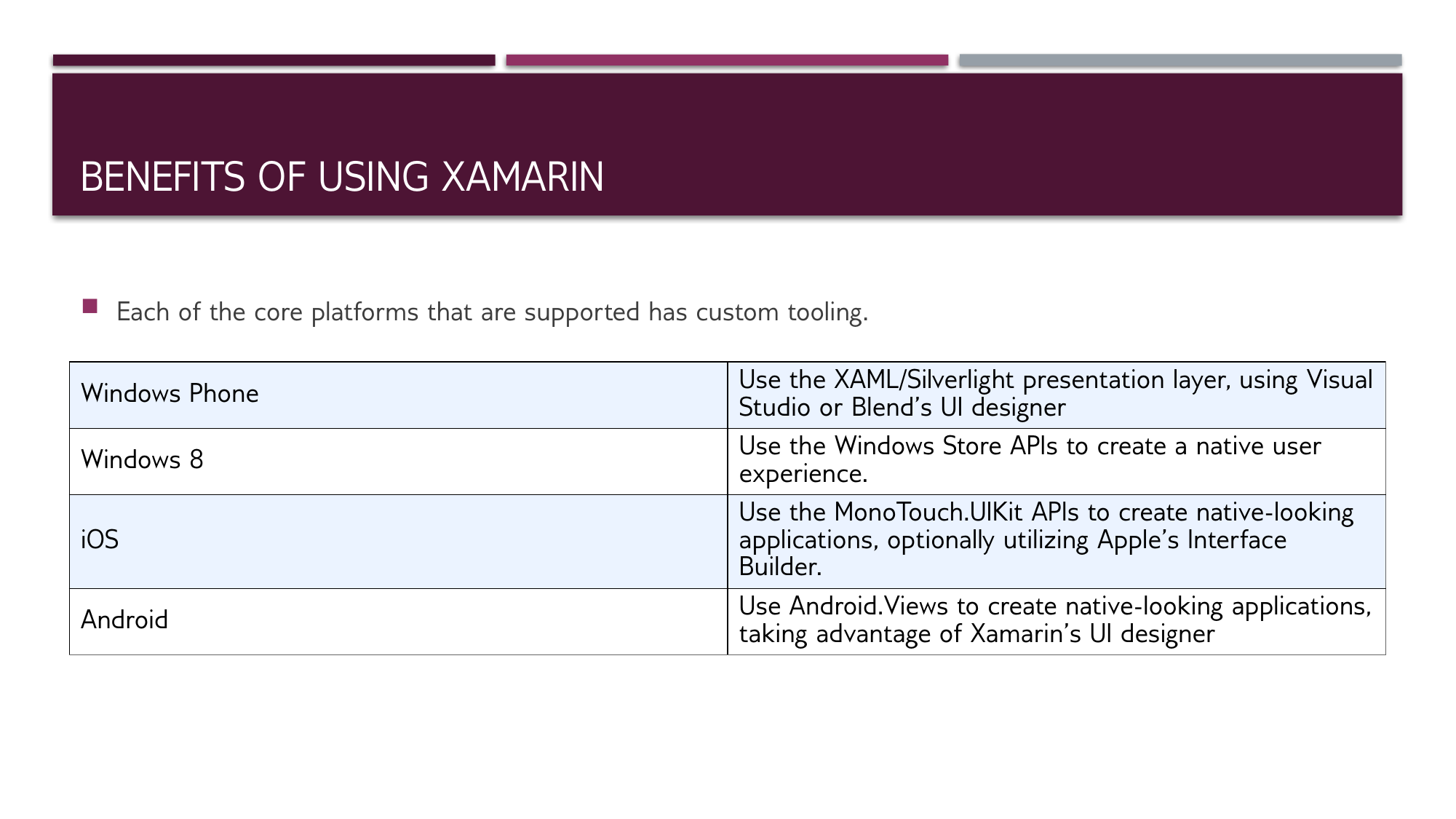

# Benefits of using xamarin
Each of the core platforms that are supported has custom tooling.

| Windows Phone | Use the XAML/Silverlight presentation layer, using Visual Studio or Blend’s UI designer |
| --- | --- |
| Windows 8 | Use the Windows Store APIs to create a native user experience. |
| iOS | Use the MonoTouch.UIKit APIs to create native-looking applications, optionally utilizing Apple’s Interface Builder. |
| Android | Use Android.Views to create native-looking applications, taking advantage of Xamarin’s UI designer |